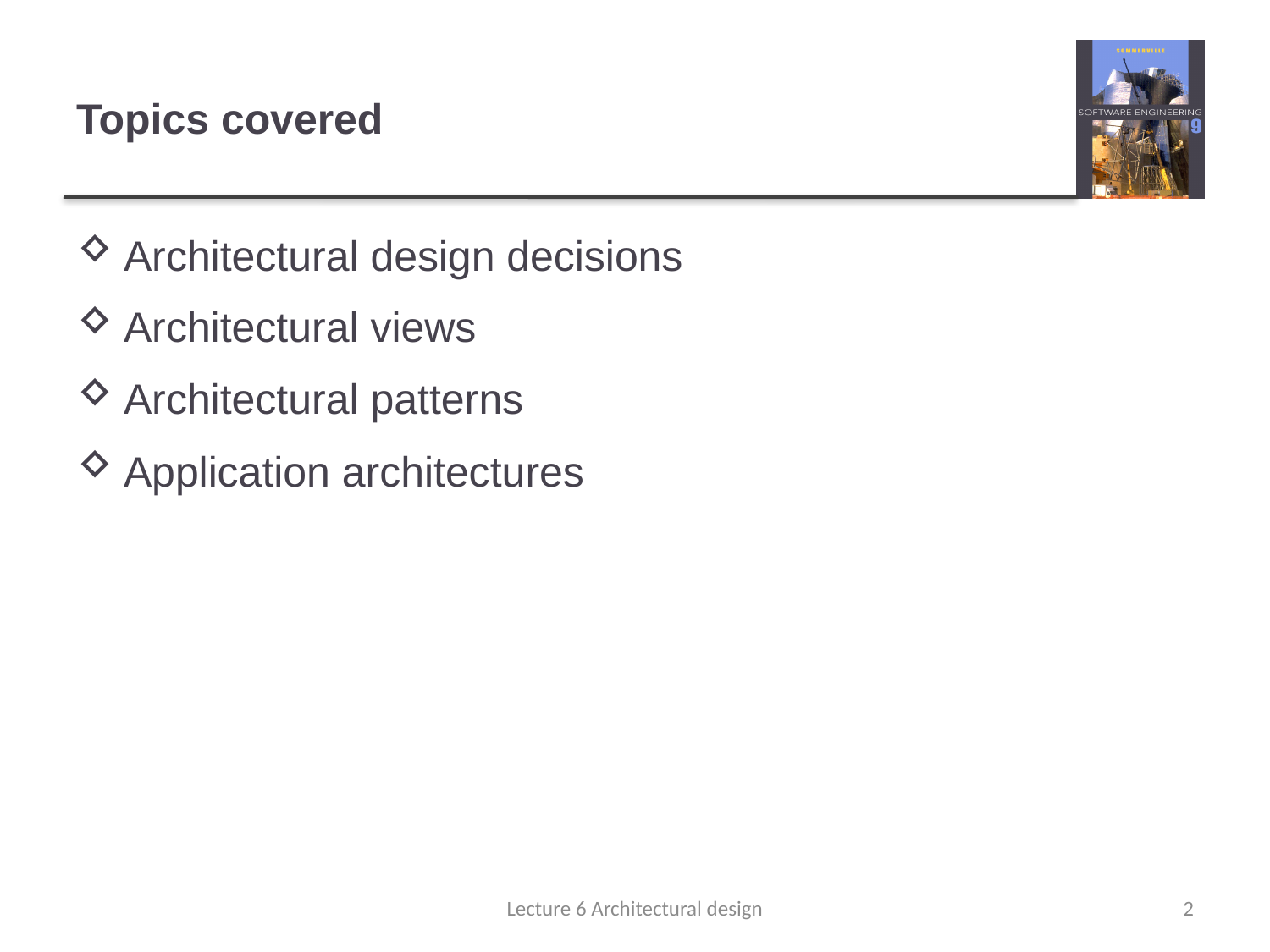

# Topics covered
Architectural design decisions
Architectural views
Architectural patterns
Application architectures

Lecture 6 Architectural design
2